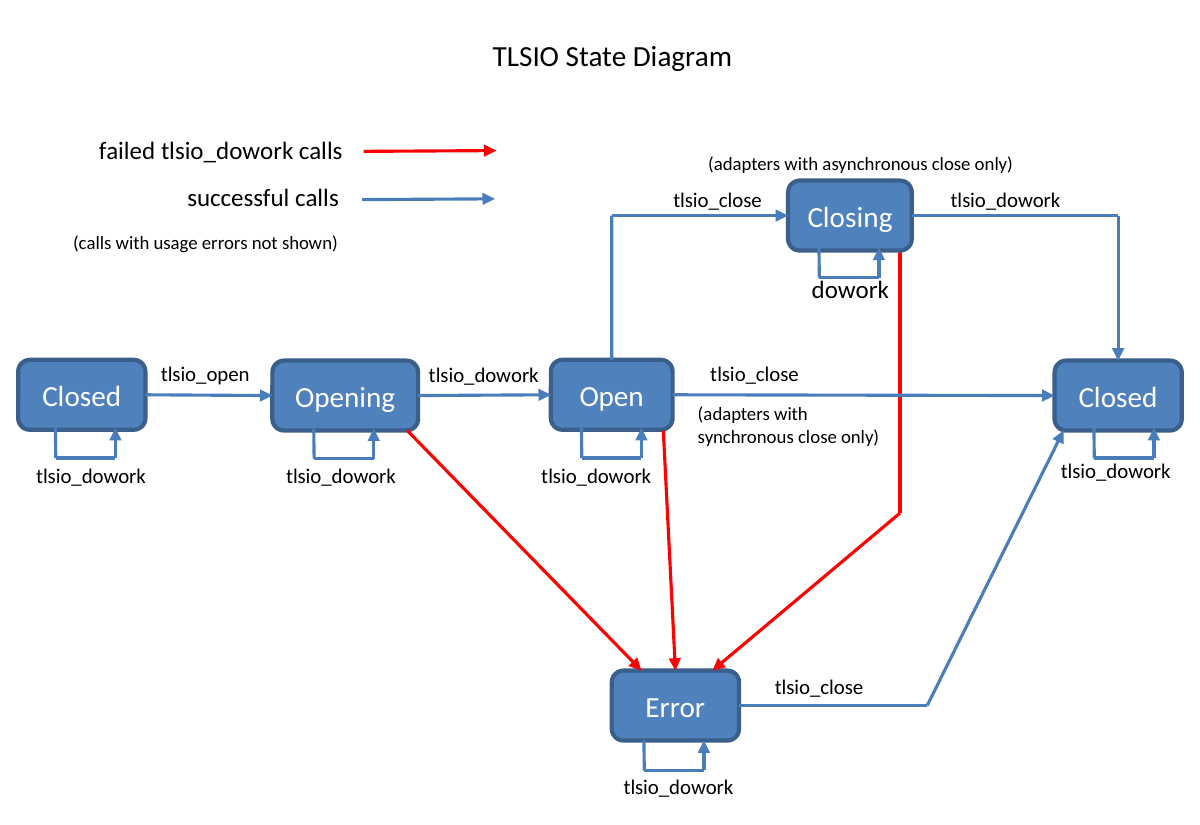

TLSIO State Diagram
failed tlsio_dowork calls
(adapters with asynchronous close only)
successful calls
tlsio_close
tlsio_dowork
Closing
(calls with usage errors not shown)
dowork
tlsio_open
tlsio_close
tlsio_dowork
Closed
Open
Opening
Closed
(adapters with synchronous close only)
tlsio_dowork
tlsio_dowork
tlsio_dowork
tlsio_dowork
tlsio_close
Error
tlsio_dowork